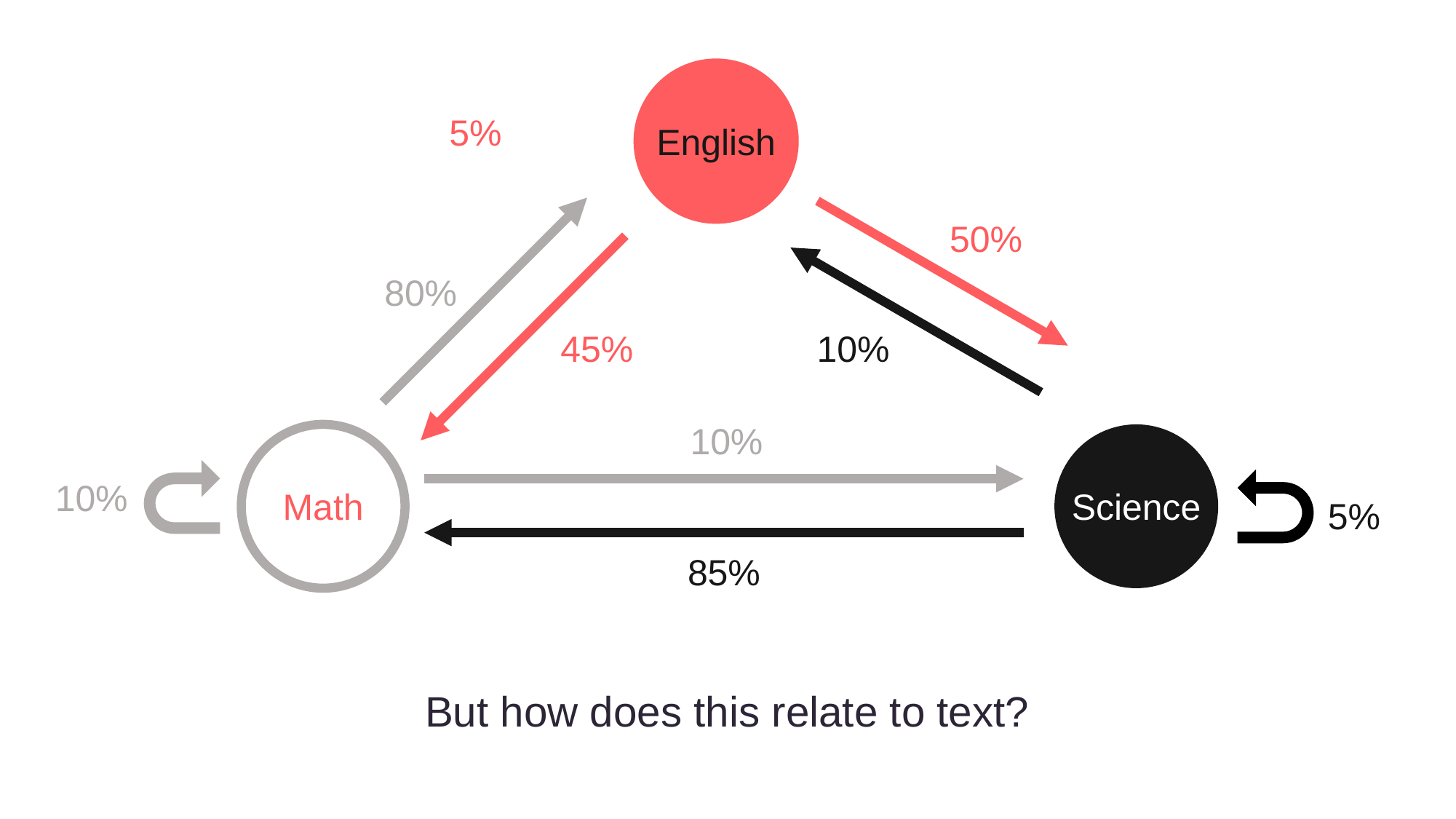

5%
English
50%
80%
45%
10%
10%

10%
Math
Science
5%
85%
But how does this relate to text?